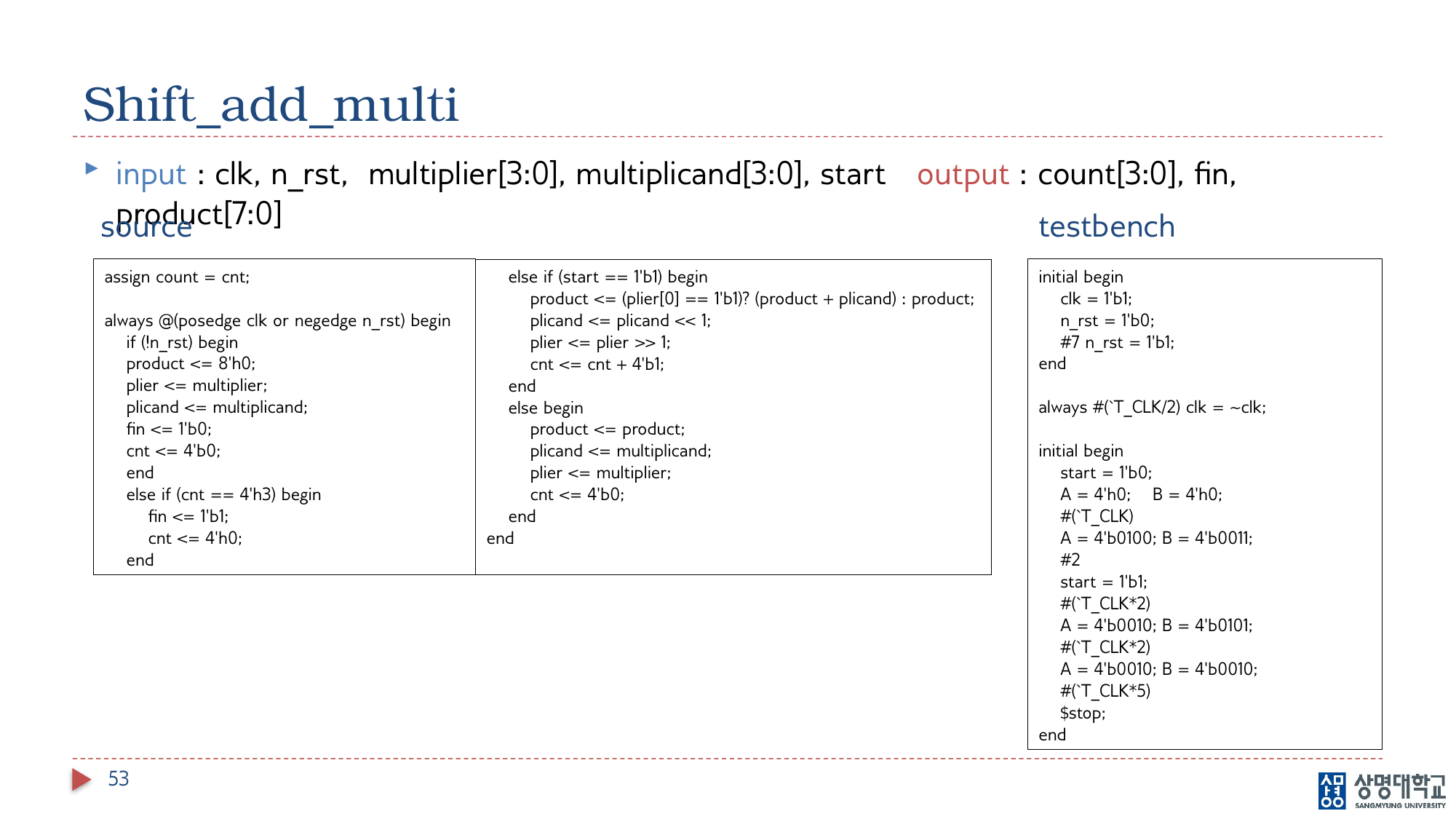

# Shift_add_multi

input : clk, n_rst,  multiplier[3:0], multiplicand[3:0], start   output : count[3:0], fin, product[7:0]
source
testbench
assign count = cnt;
always @(posedge clk or negedge n_rst) begin
    if (!n_rst) begin
    product <= 8'h0;
    plier <= multiplier;
    plicand <= multiplicand;
    fin <= 1'b0;
    cnt <= 4'b0;
    end
    else if (cnt == 4'h3) begin
        fin <= 1'b1;
        cnt <= 4'h0;
    end
initial begin
    clk = 1'b1;
    n_rst = 1'b0;
    #7 n_rst = 1'b1;
end
always #(`T_CLK/2) clk = ~clk;
initial begin
    start = 1'b0;
    A = 4'h0;    B = 4'h0;
    #(`T_CLK)
    A = 4'b0100; B = 4'b0011;
    #2
    start = 1'b1;
    #(`T_CLK*2)
    A = 4'b0010; B = 4'b0101;
    #(`T_CLK*2)
    A = 4'b0010; B = 4'b0010;
    #(`T_CLK*5)
    $stop;
end
    else if (start == 1'b1) begin
        product <= (plier[0] == 1'b1)? (product + plicand) : product;
        plicand <= plicand << 1;
        plier <= plier >> 1;
        cnt <= cnt + 4'b1;
    end
    else begin
        product <= product;
        plicand <= multiplicand;
        plier <= multiplier;
        cnt <= 4'b0;
    end
end

53